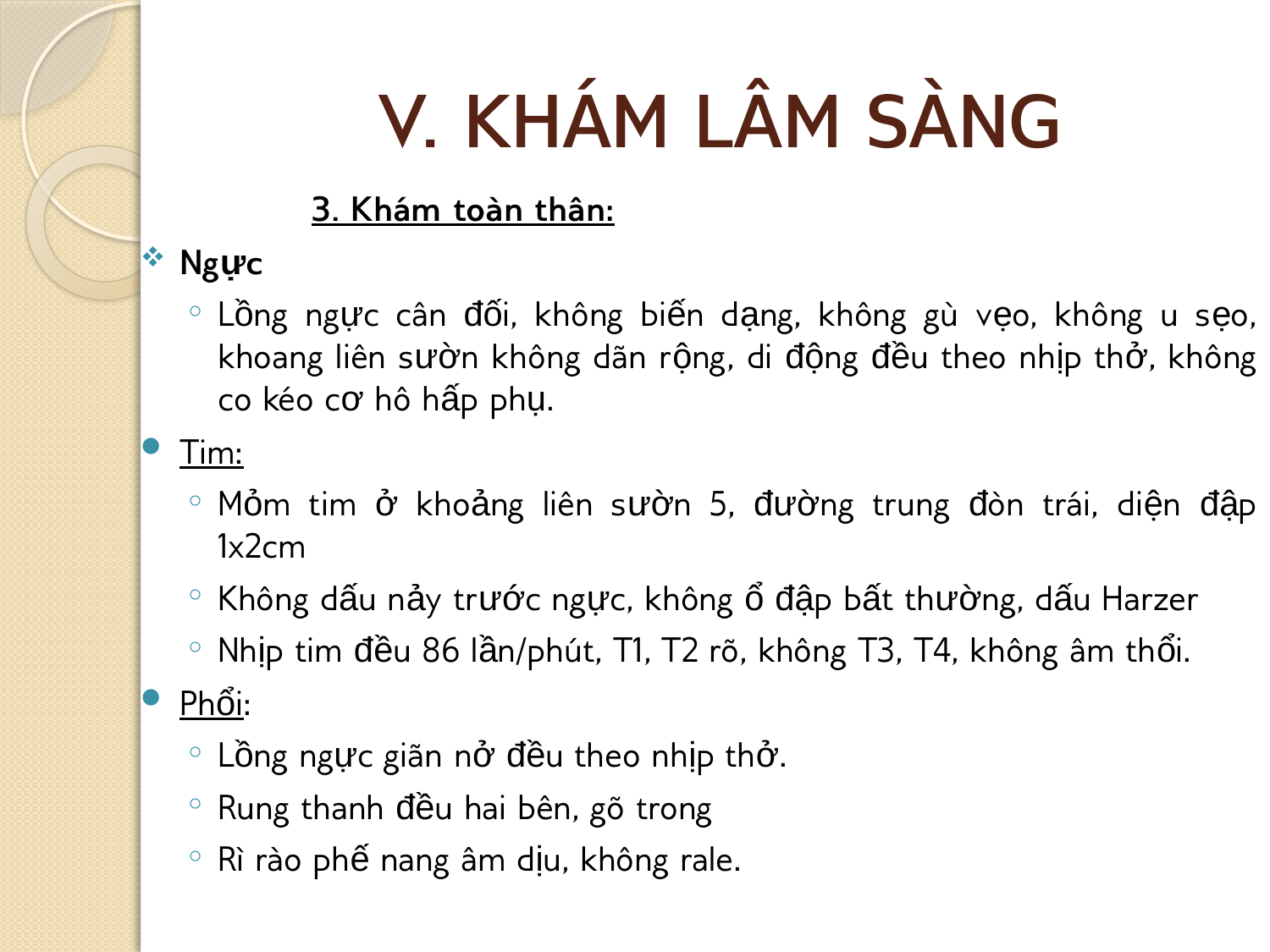

# V. KHÁM LÂM SÀNG
	3. Khám toàn thân:
Ngực
Lồng ngực cân đối, không biến dạng, không gù vẹo, không u sẹo, khoang liên sườn không dãn rộng, di động đều theo nhịp thở, không co kéo cơ hô hấp phụ.
Tim:
Mỏm tim ở khoảng liên sườn 5, đường trung đòn trái, diện đập 1x2cm
Không dấu nảy trước ngực, không ổ đập bất thường, dấu Harzer
Nhịp tim đều 86 lần/phút, T1, T2 rõ, không T3, T4, không âm thổi.
Phổi:
Lồng ngực giãn nở đều theo nhịp thở.
Rung thanh đều hai bên, gõ trong
Rì rào phế nang âm dịu, không rale.